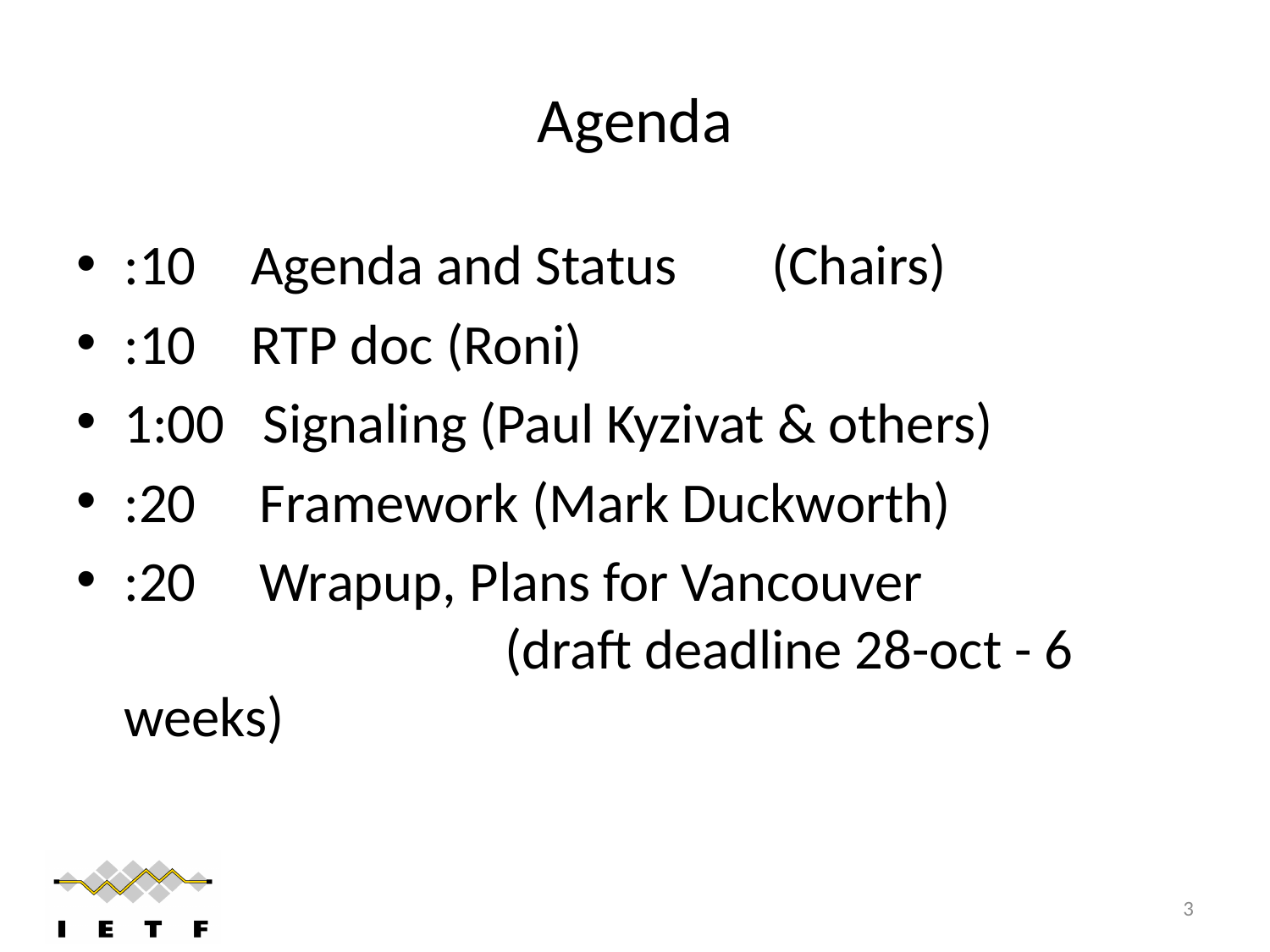

# Agenda
:10 	Agenda and Status	 (Chairs)
:10 	RTP doc (Roni)
1:00   Signaling (Paul Kyzivat & others)
:20     Framework (Mark Duckworth)
:20     Wrapup, Plans for Vancouver
			(draft deadline 28-oct - 6 weeks)
3